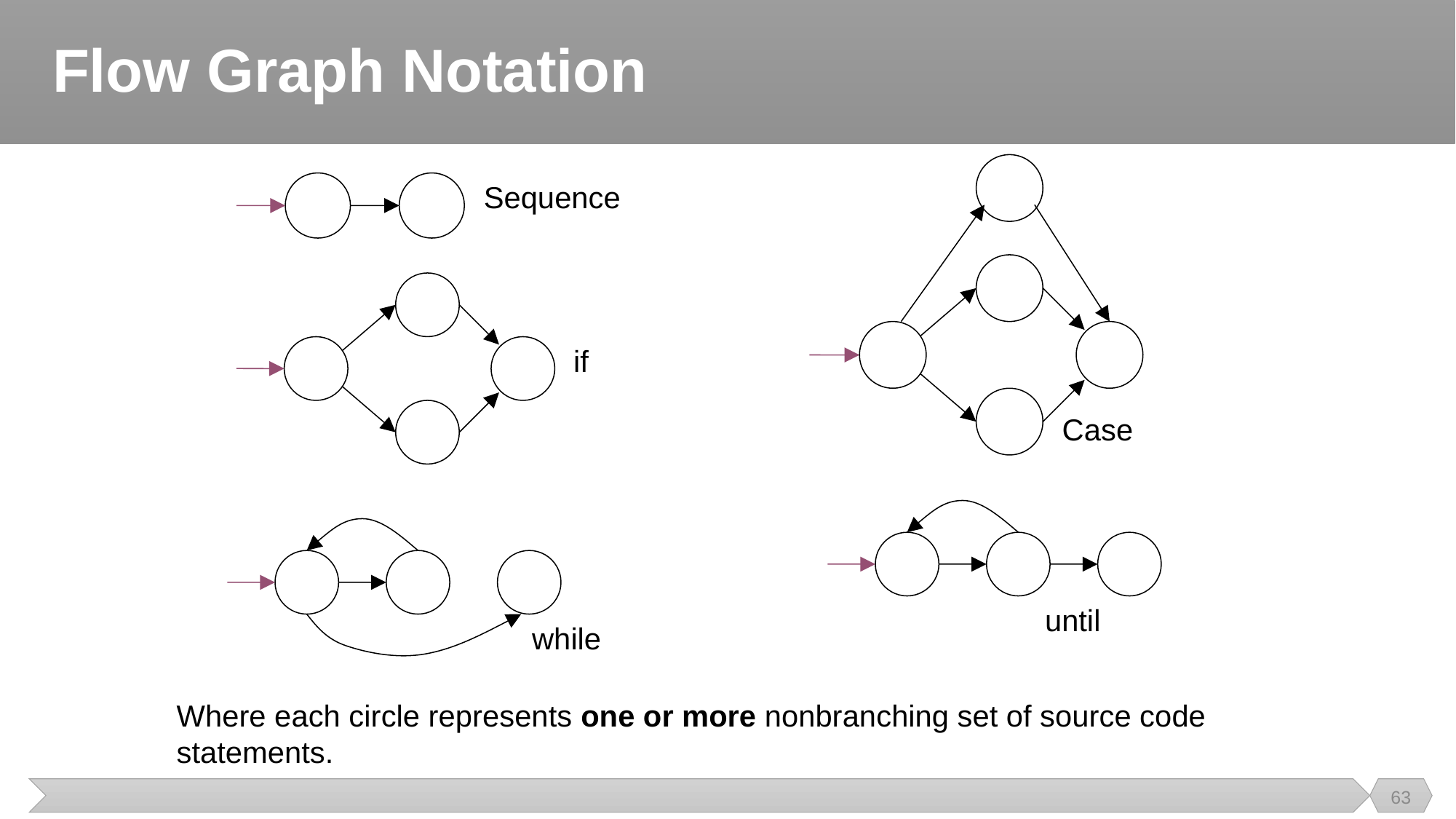

# Flow Graph Notation

Case

Sequence

if

until

while
Where each circle represents one or more nonbranching set of source code statements.
63